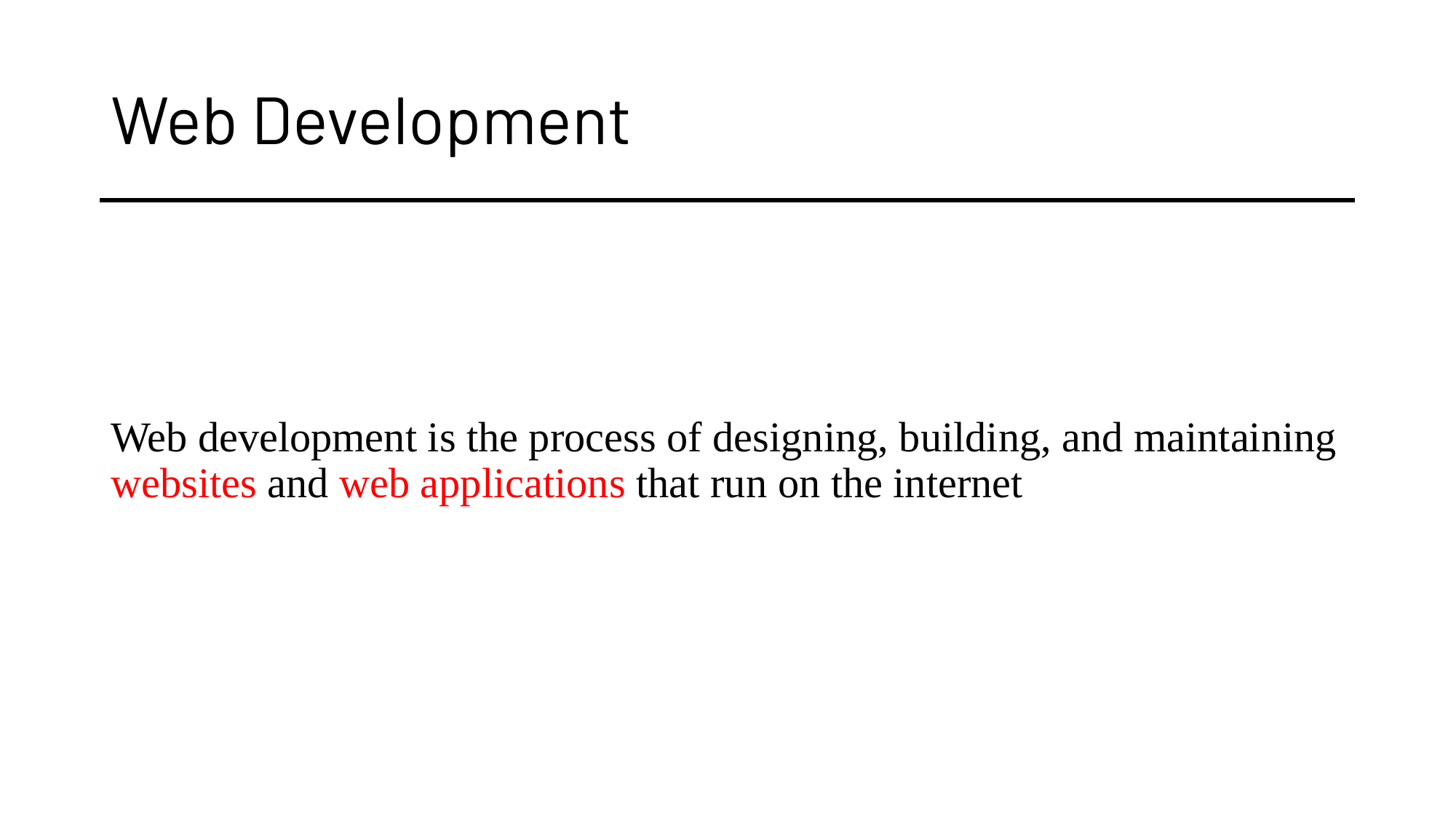

# Web Development
Web development is the process of designing, building, and maintaining websites and web applications that run on the internet